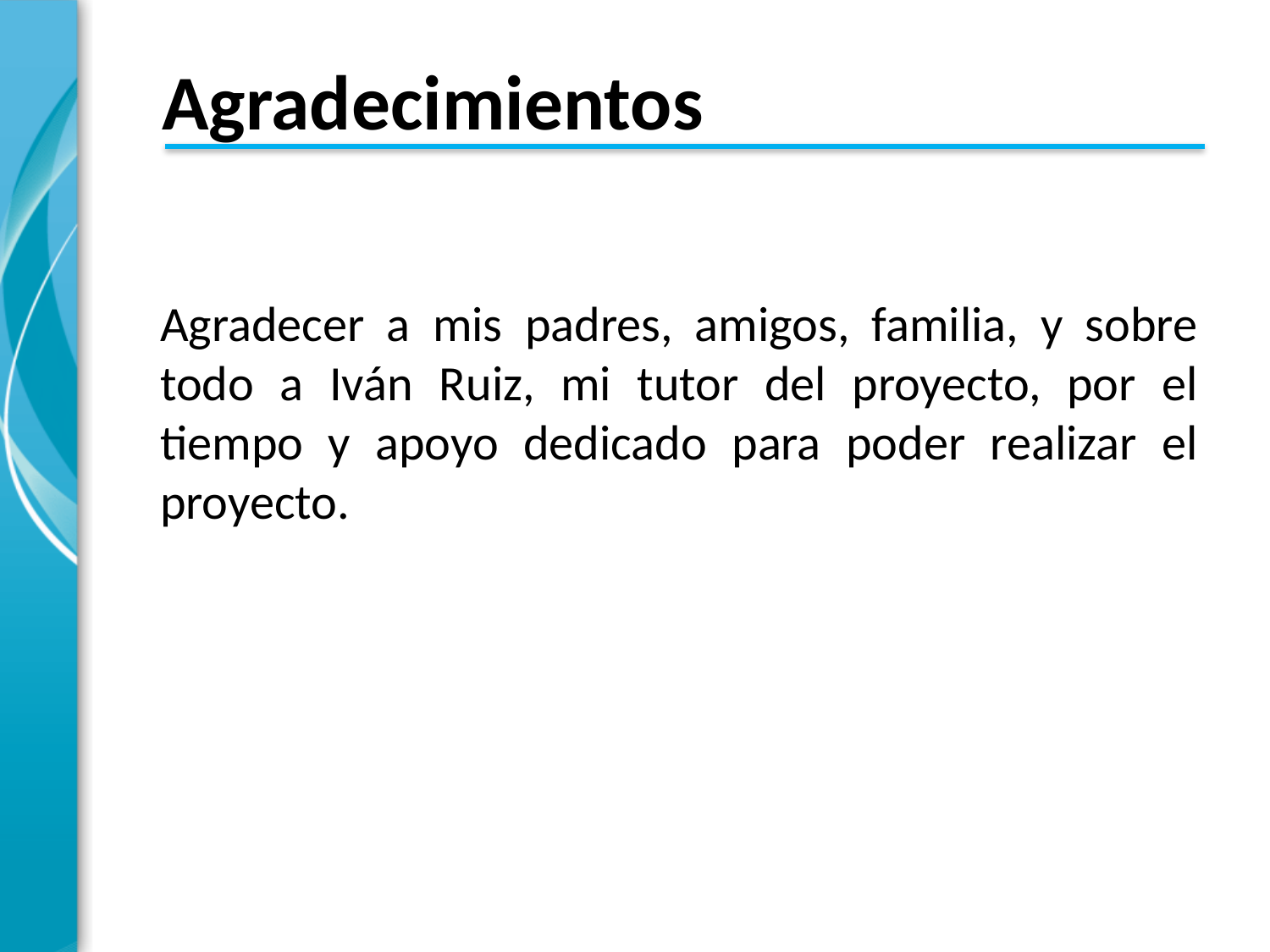

Agradecimientos
Agradecer a mis padres, amigos, familia, y sobre todo a Iván Ruiz, mi tutor del proyecto, por el tiempo y apoyo dedicado para poder realizar el proyecto.